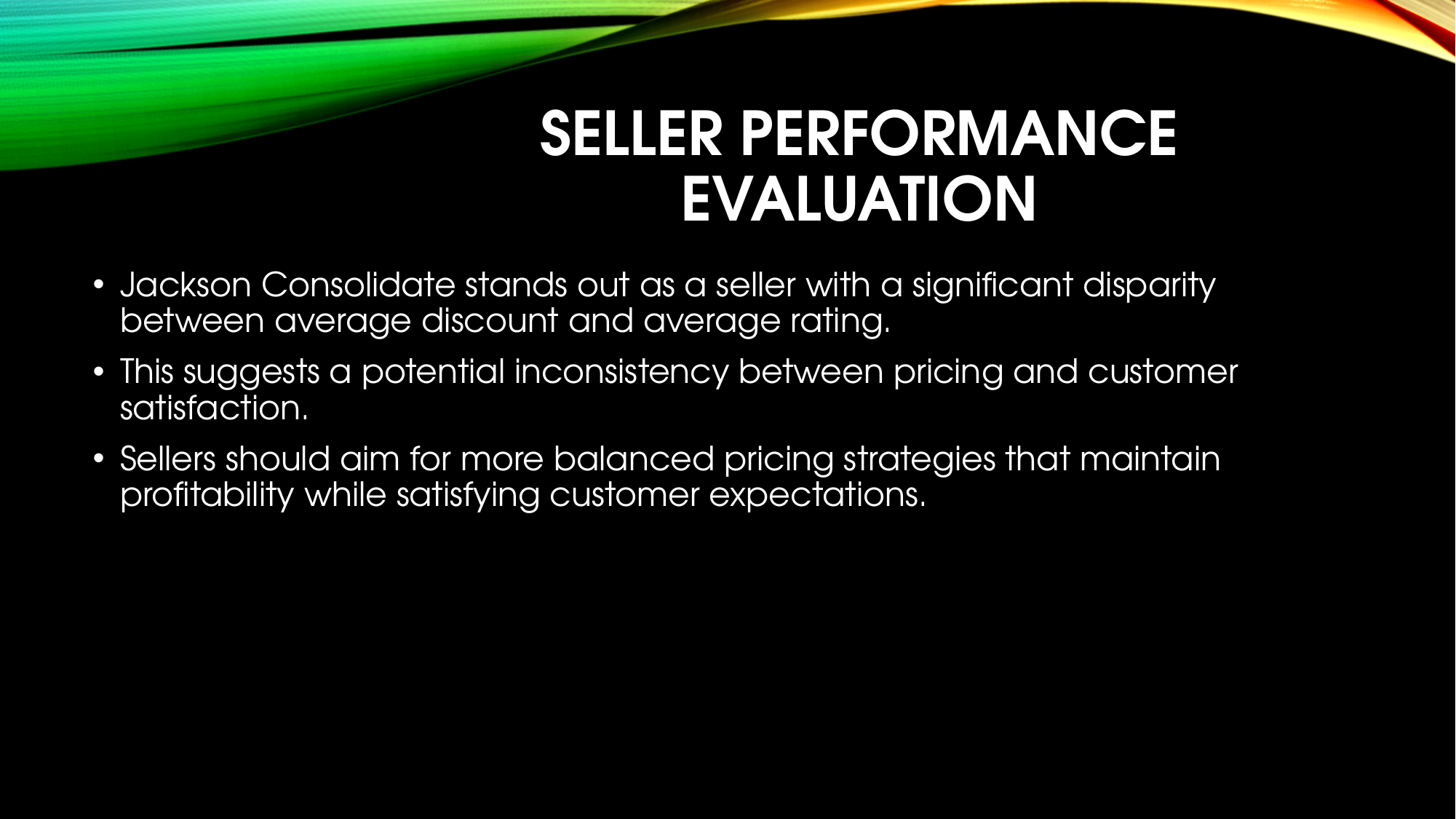

# Seller Performance Evaluation
Jackson Consolidate stands out as a seller with a significant disparity between average discount and average rating.
This suggests a potential inconsistency between pricing and customer satisfaction.
Sellers should aim for more balanced pricing strategies that maintain profitability while satisfying customer expectations.